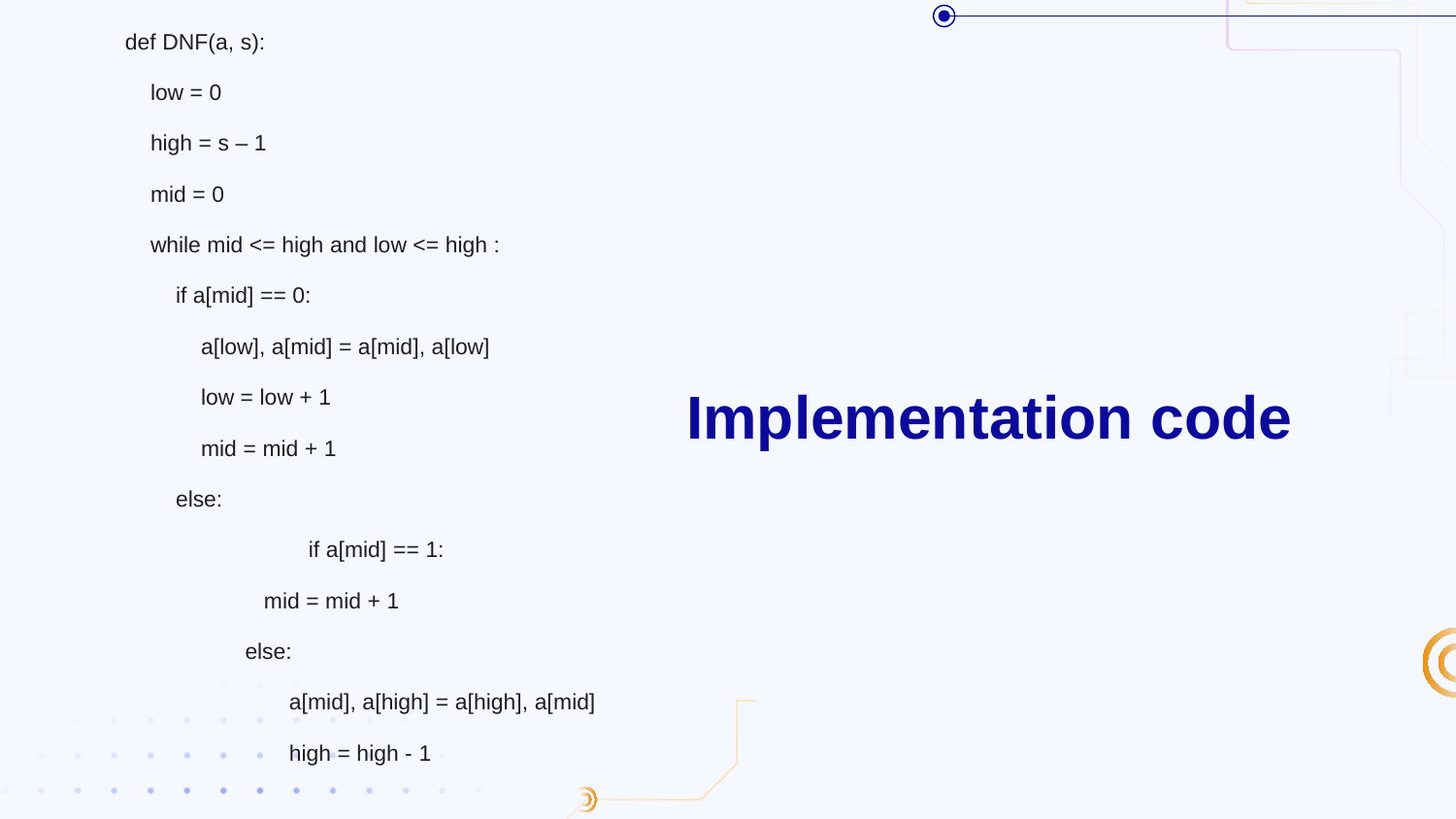

def DNF(a, s):
    low = 0
    high = s – 1
    mid = 0
    while mid <= high and low <= high :
        if a[mid] == 0:
            a[low], a[mid] = a[mid], a[low]
            low = low + 1
            mid = mid + 1
        else:
	      if a[mid] == 1:
                      mid = mid + 1
                   else:
                          a[mid], a[high] = a[high], a[mid]
                          high = high - 1

# Implementation code